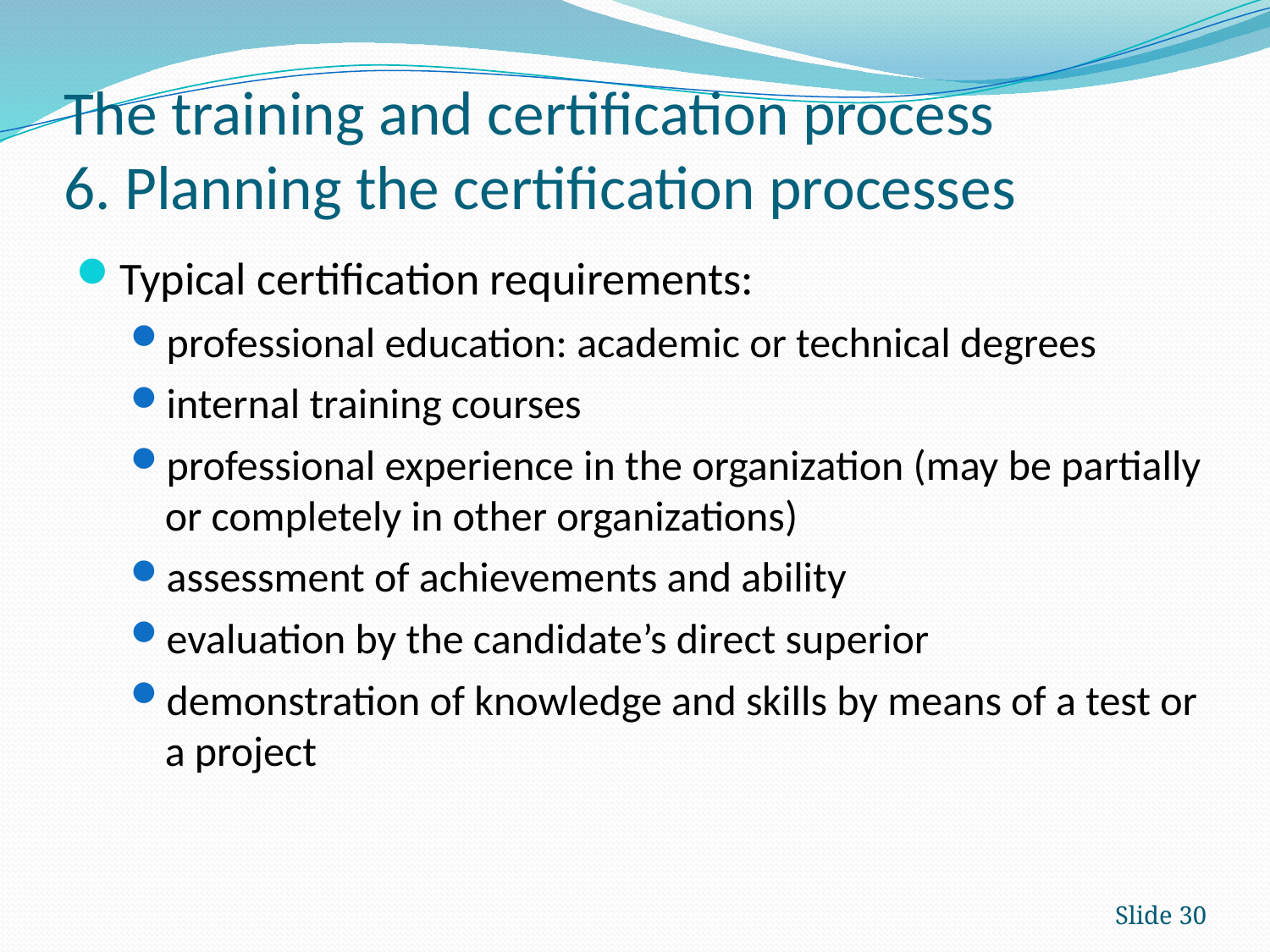

# The training and certification process 6. Planning the certification processes
Typical certification requirements:
professional education: academic or technical degrees
internal training courses
professional experience in the organization (may be partially or completely in other organizations)
assessment of achievements and ability
evaluation by the candidate’s direct superior
demonstration of knowledge and skills by means of a test or a project
Slide 30